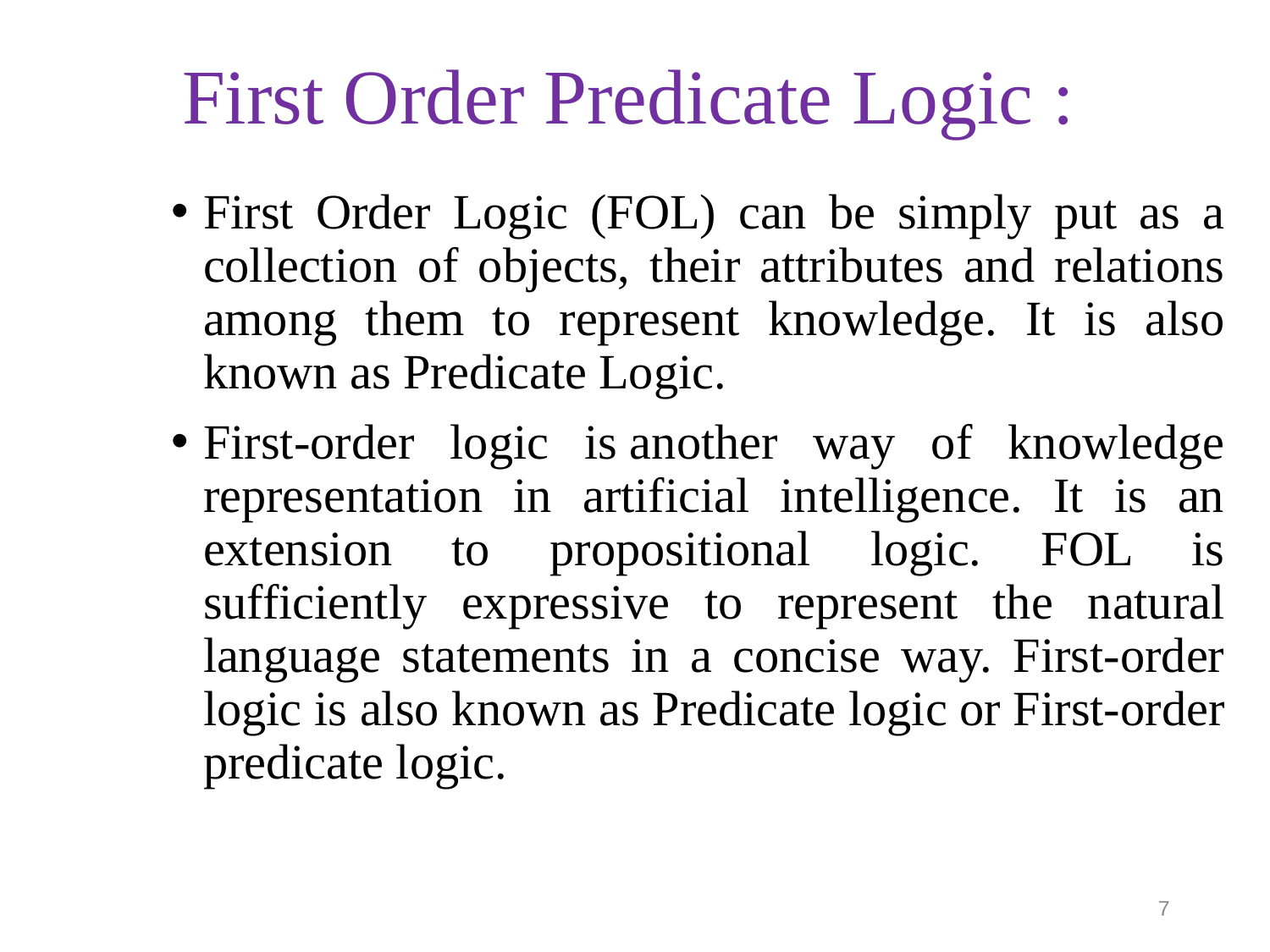

# First Order Predicate Logic :
First Order Logic (FOL) can be simply put as a collection of objects, their attributes and relations among them to represent knowledge. It is also known as Predicate Logic.
First-order logic is another way of knowledge representation in artificial intelligence. It is an extension to propositional logic. FOL is sufficiently expressive to represent the natural language statements in a concise way. First-order logic is also known as Predicate logic or First-order predicate logic.

7